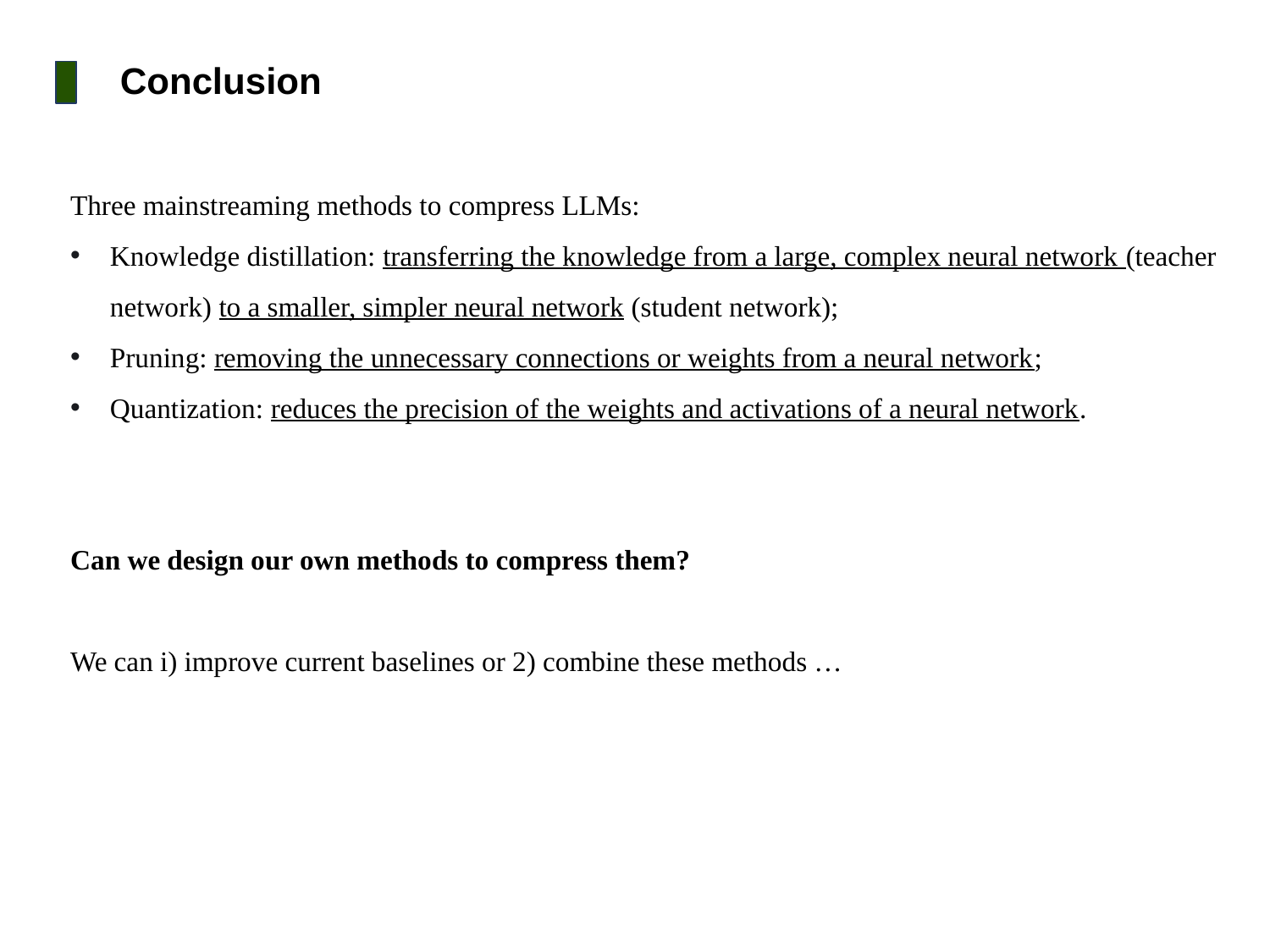

Conclusion
Three mainstreaming methods to compress LLMs:
Knowledge distillation: transferring the knowledge from a large, complex neural network (teacher network) to a smaller, simpler neural network (student network);
Pruning: removing the unnecessary connections or weights from a neural network;
Quantization: reduces the precision of the weights and activations of a neural network.

Can we design our own methods to compress them?

We can i) improve current baselines or 2) combine these methods …